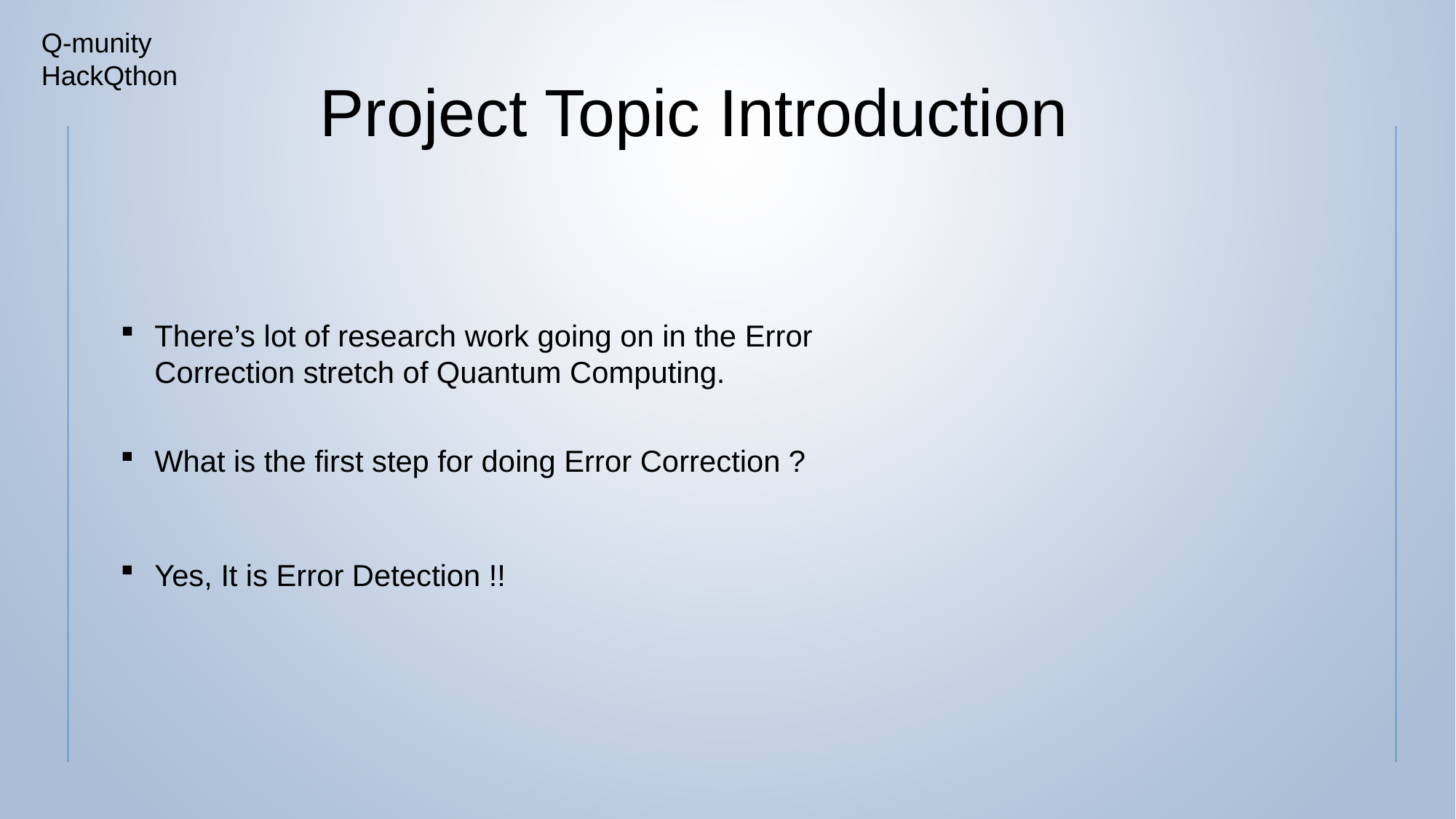

Q-munity HackQthon
Project Topic Introduction
There’s lot of research work going on in the Error Correction stretch of Quantum Computing.
What is the first step for doing Error Correction ?
Yes, It is Error Detection !!